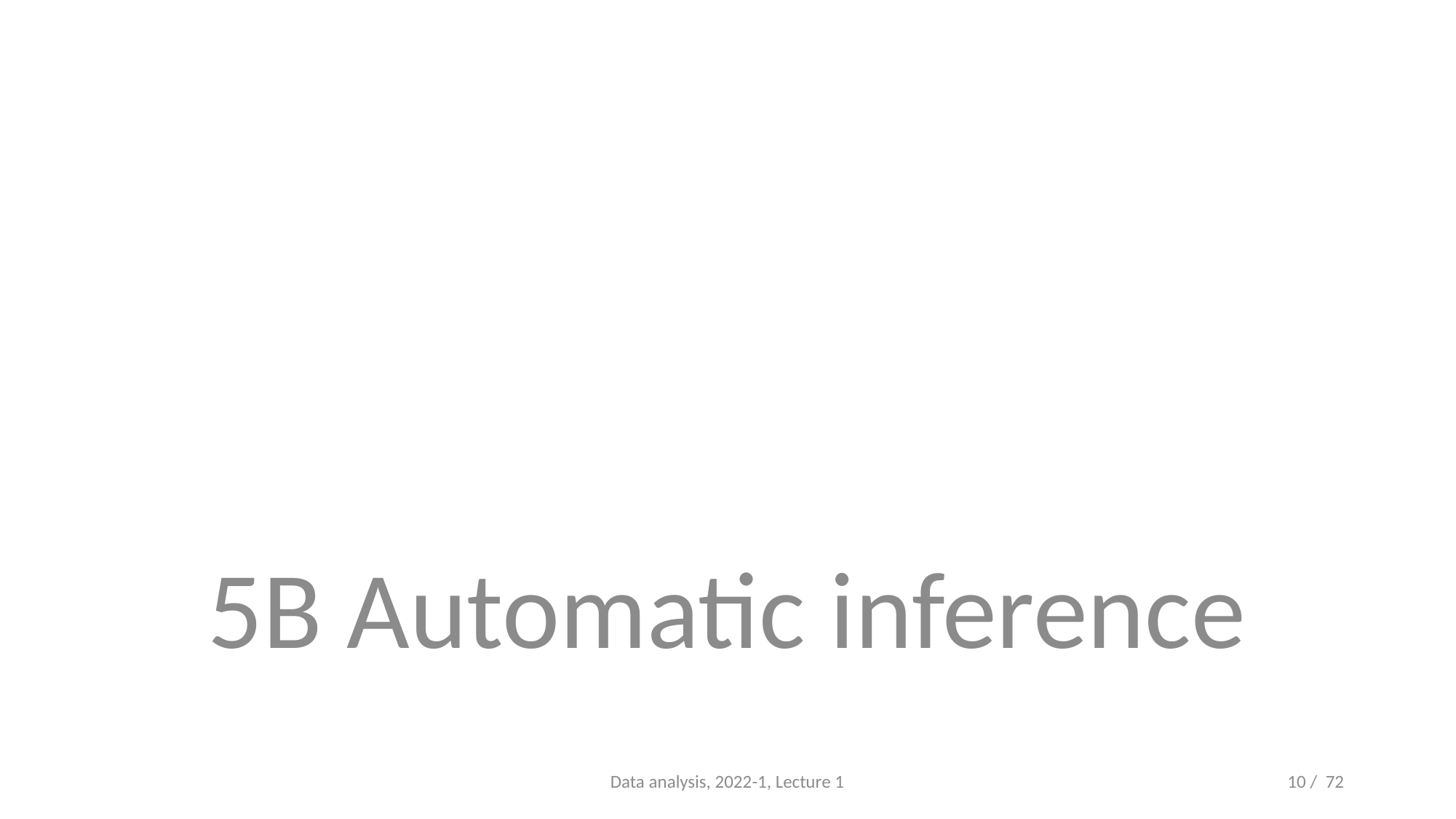

#
5B Automatic inference
Data analysis, 2022-1, Lecture 1
10 /  72